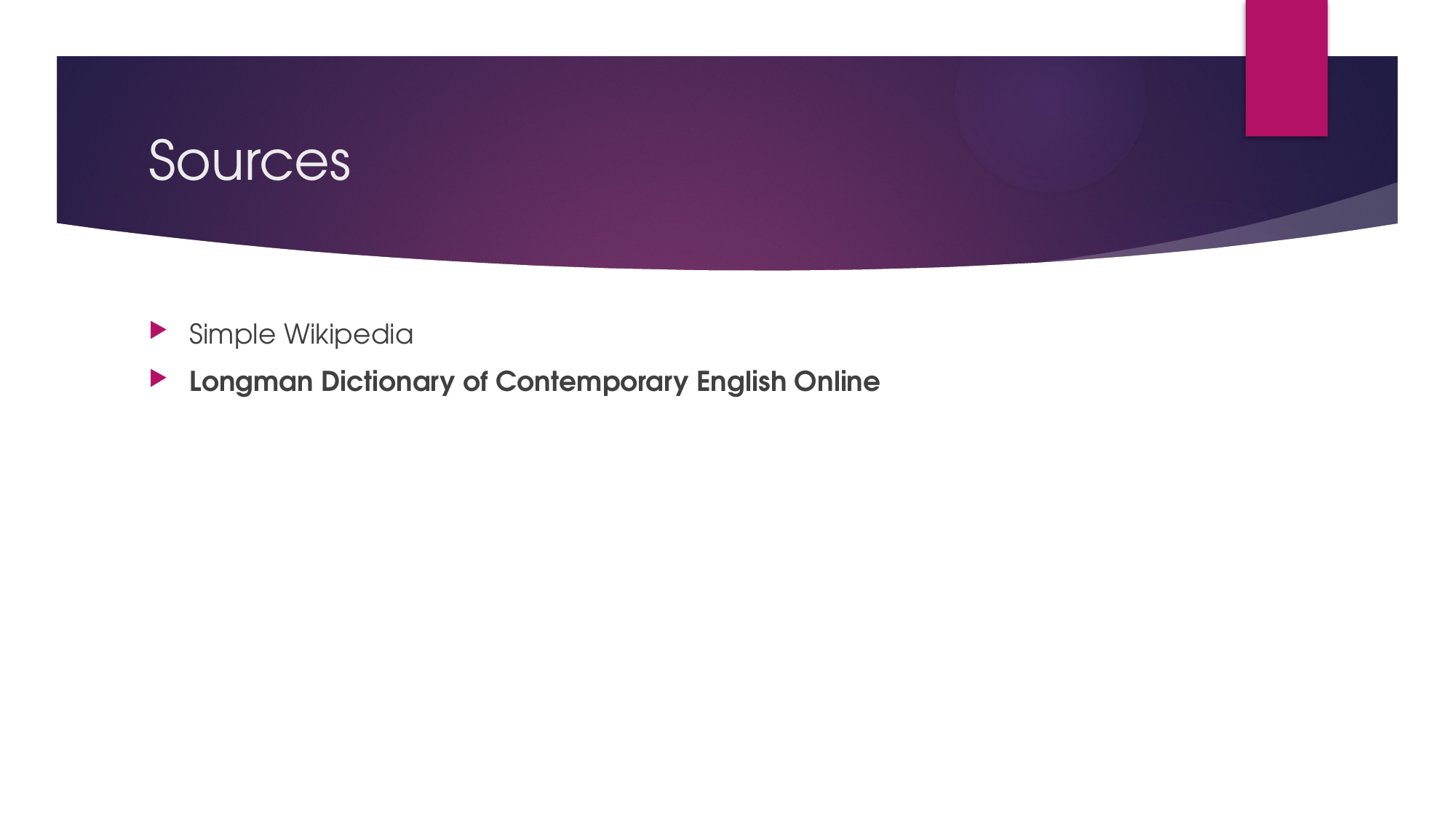

# Sources
Simple Wikipedia
Longman Dictionary of Contemporary English Online